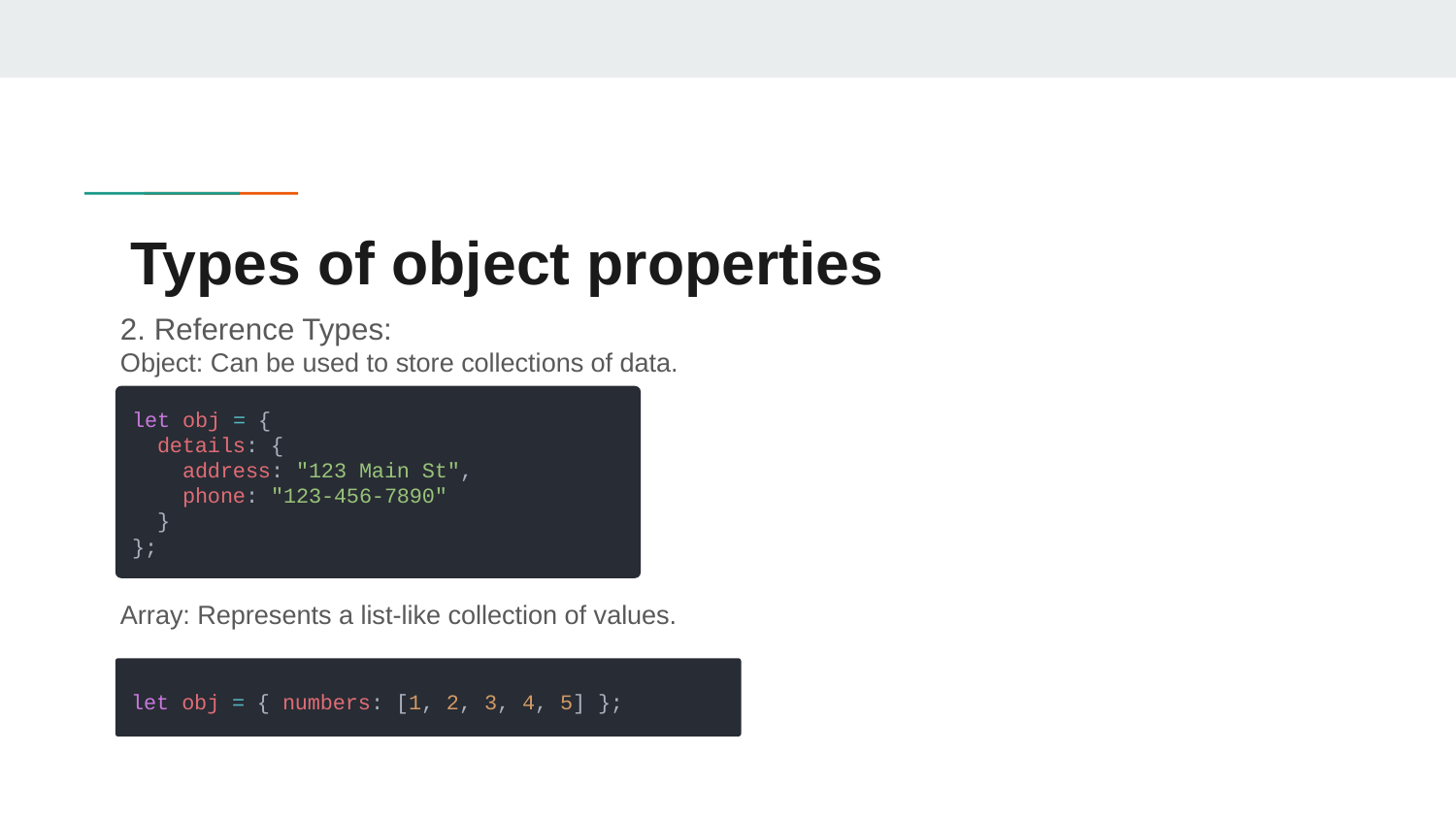

# Types of object properties
2. Reference Types:
Object: Can be used to store collections of data.

Array: Represents a list-like collection of values.

let obj = {
  details: {
    address: "123 Main St",
    phone: "123-456-7890"
  }
};
let obj = { numbers: [1, 2, 3, 4, 5] };